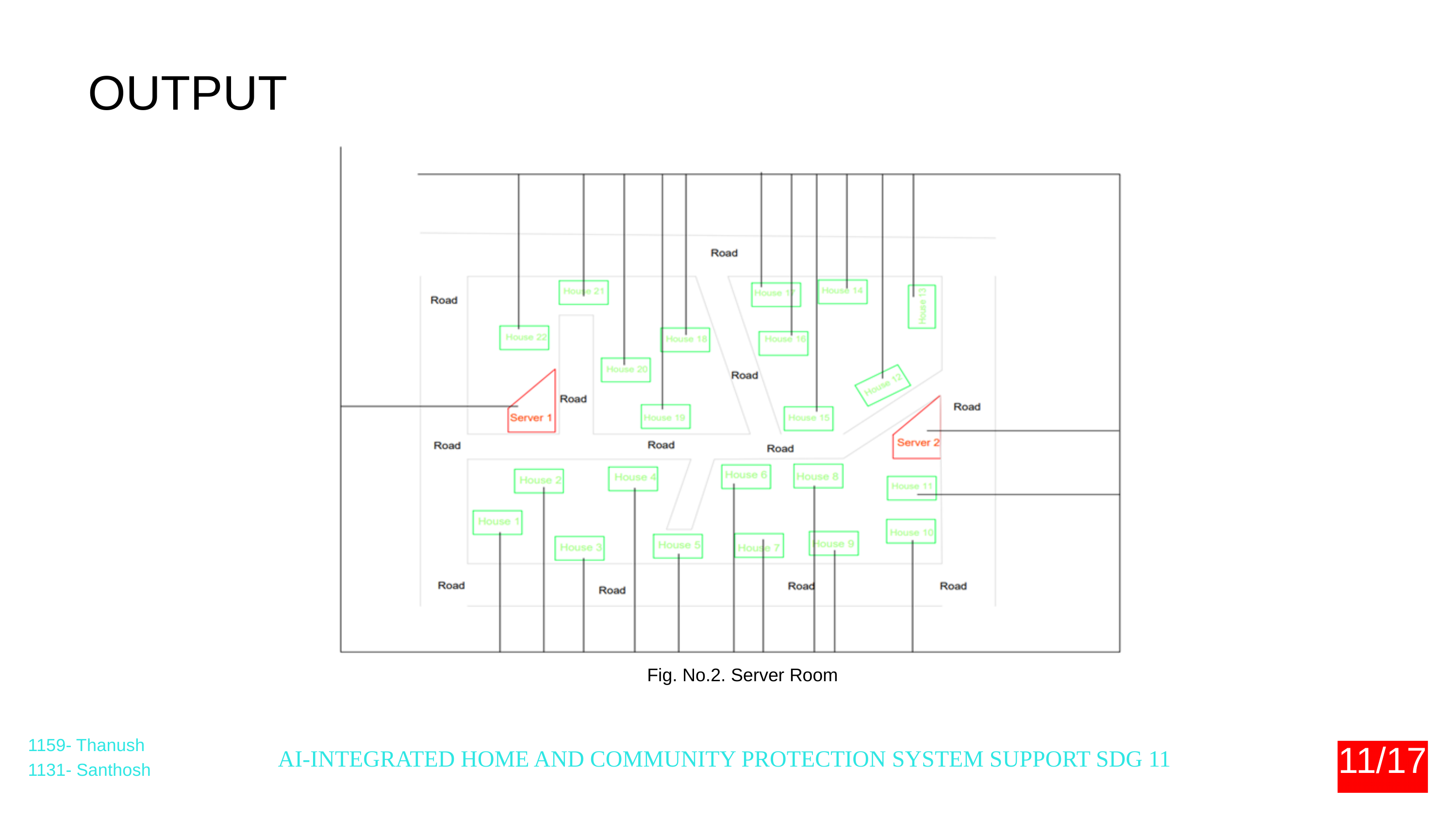

OUTPUT

Fig. No.2. Server Room
11/17
1159- Thanush
1131- Santhosh

AI-INTEGRATED HOME AND COMMUNITY PROTECTION SYSTEM SUPPORT SDG 11